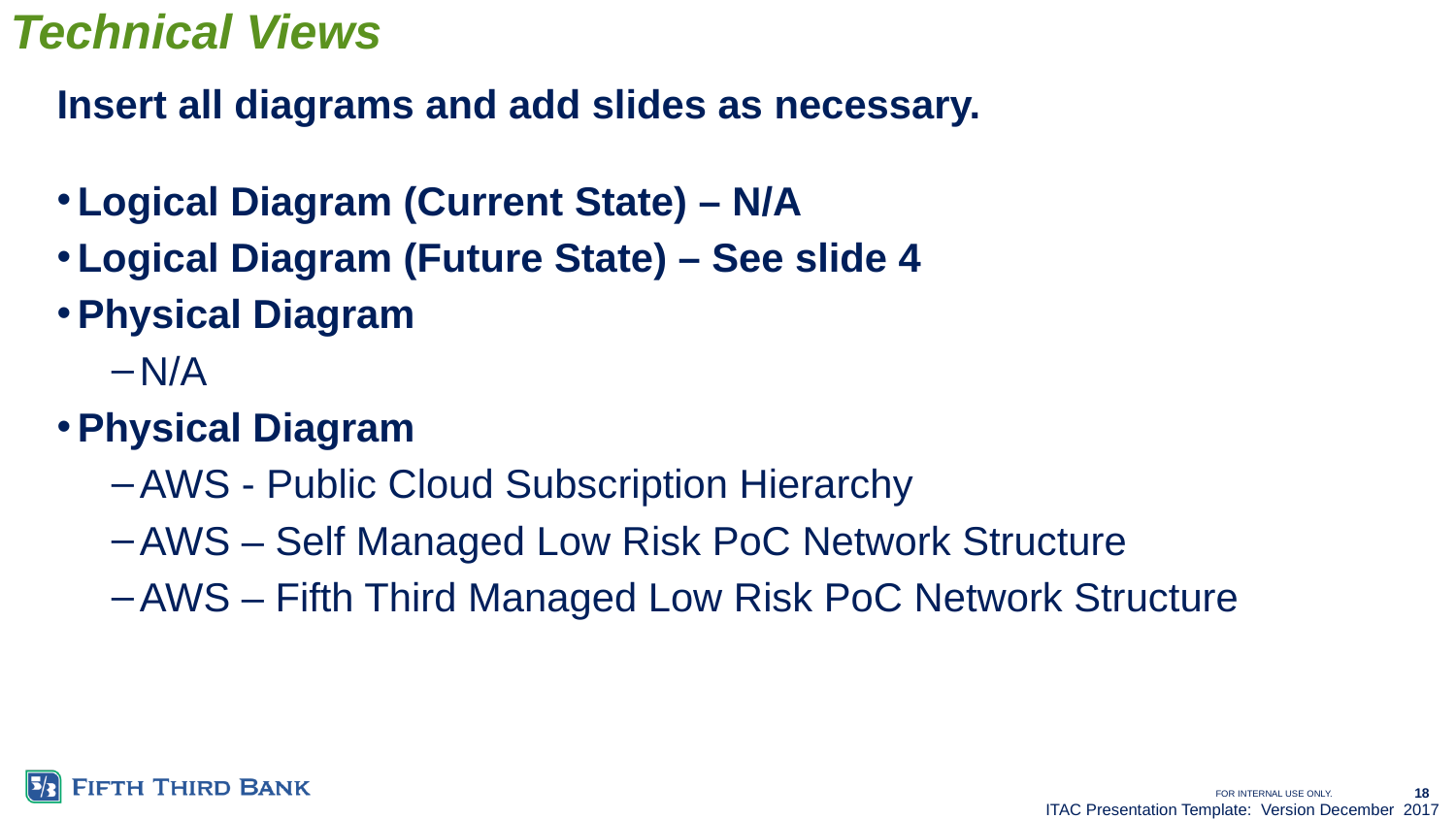

# Technical Views
Insert all diagrams and add slides as necessary.

Logical Diagram (Current State) – N/A
Logical Diagram (Future State) – See slide 4
Physical Diagram
N/A
Physical Diagram
AWS - Public Cloud Subscription Hierarchy
AWS – Self Managed Low Risk PoC Network Structure
AWS – Fifth Third Managed Low Risk PoC Network Structure

ITAC Presentation Template:  Version December  2017